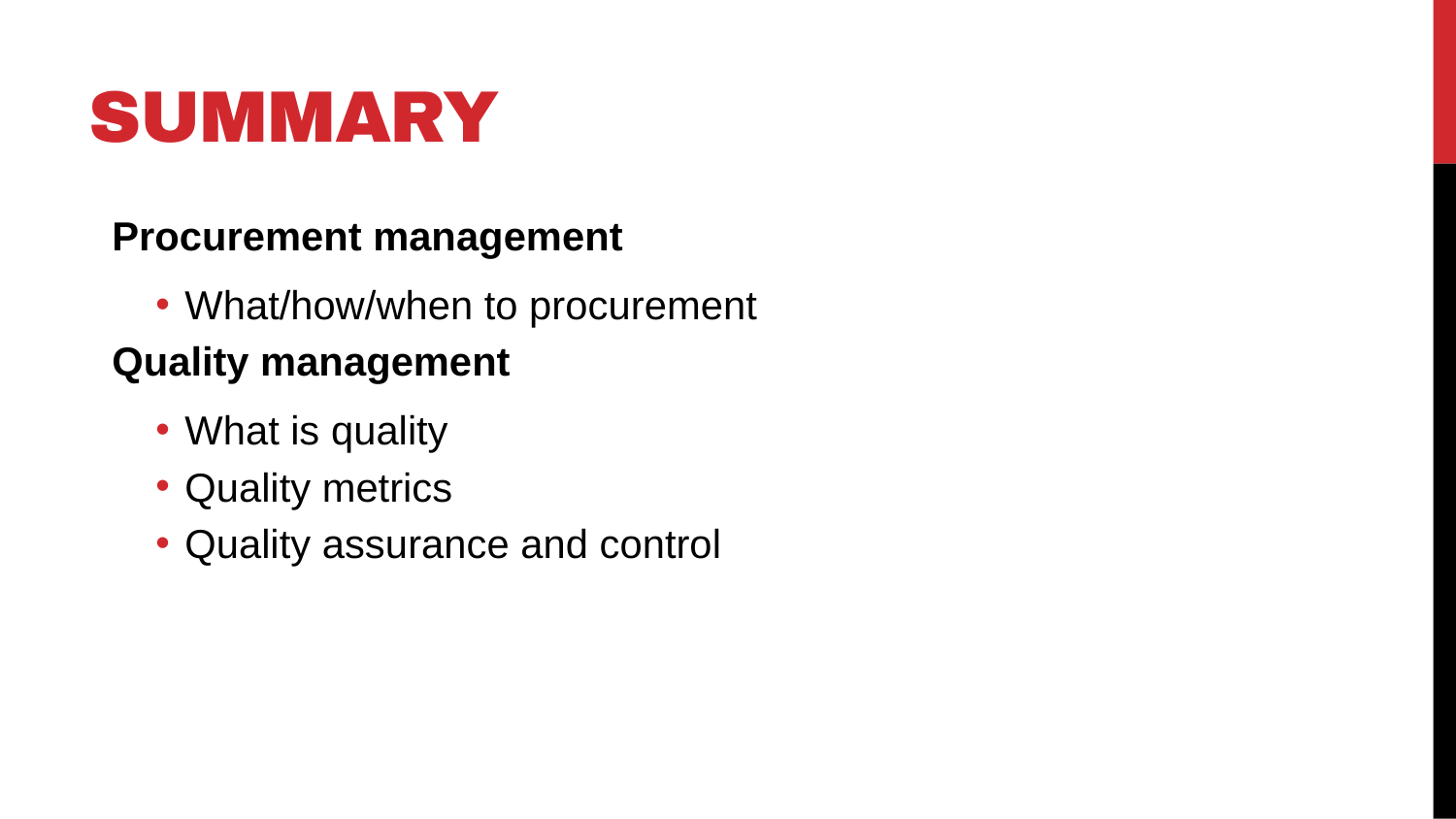

# Summary
Procurement management
What/how/when to procurement
Quality management
What is quality
Quality metrics
Quality assurance and control